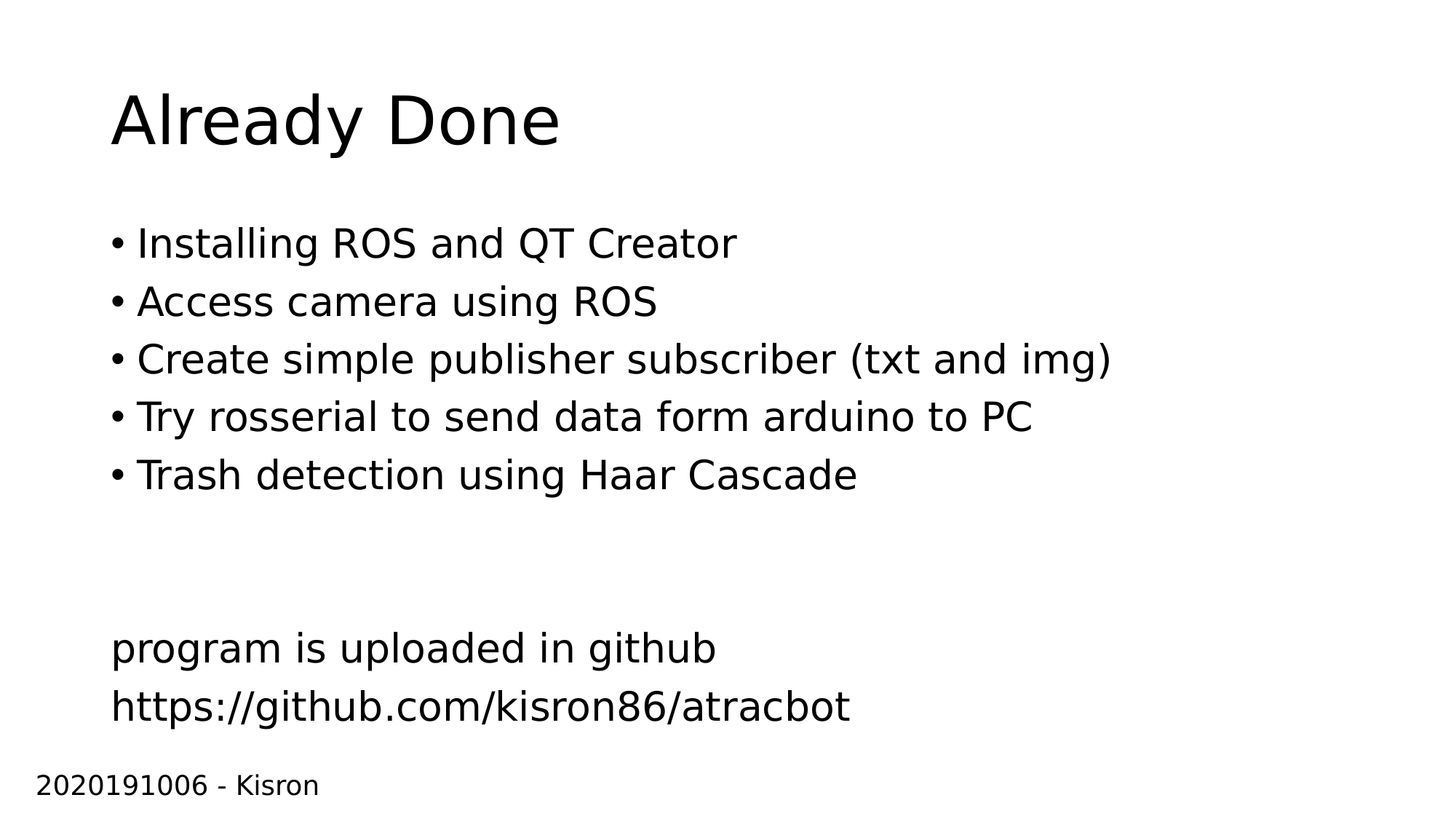

# Already Done
Installing ROS and QT Creator
Access camera using ROS
Create simple publisher subscriber (txt and img)
Try rosserial to send data form arduino to PC
Trash detection using Haar Cascade

program is uploaded in github
https://github.com/kisron86/atracbot

2020191006 - Kisron